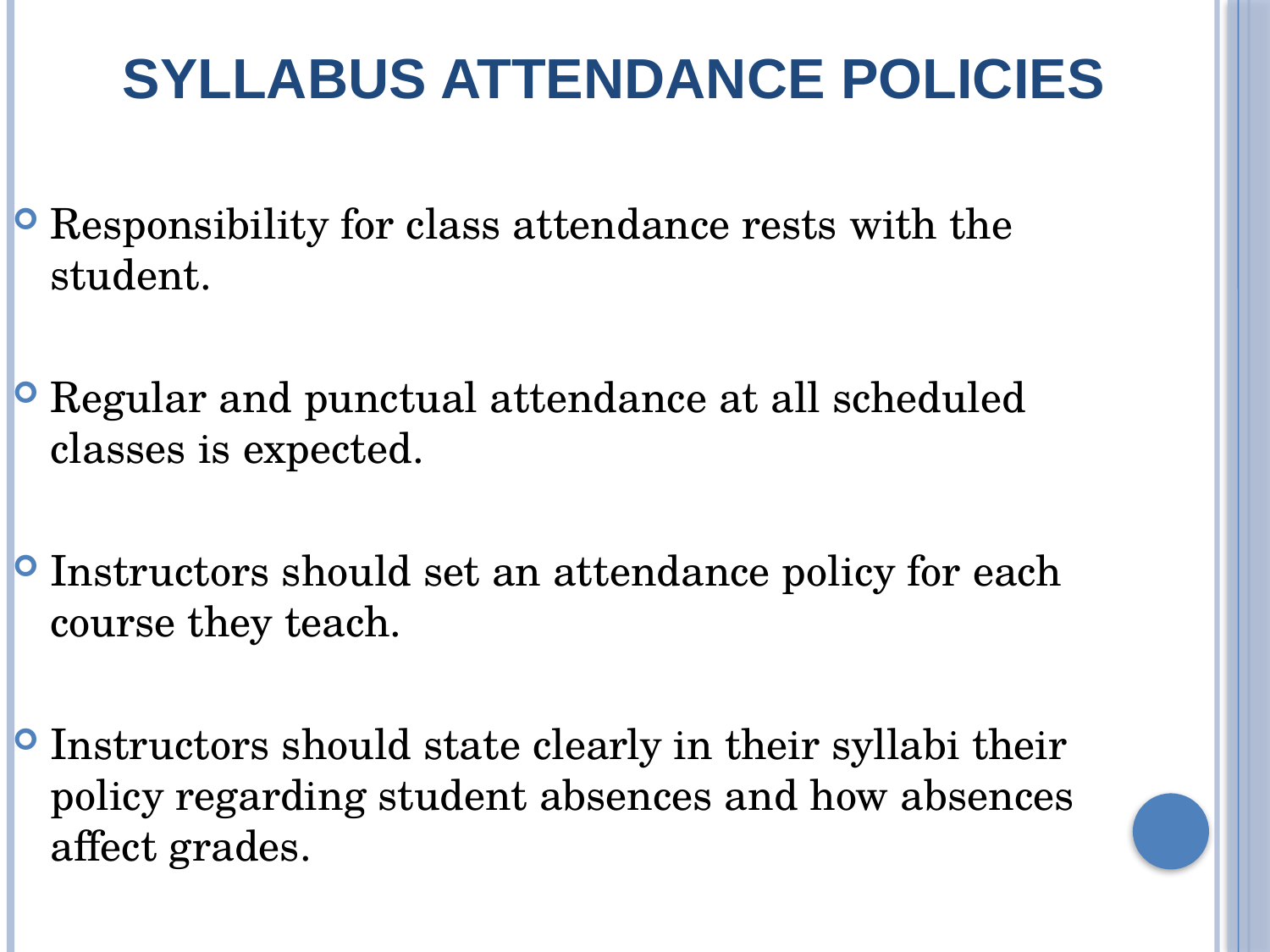

# Syllabus Attendance policies
Responsibility for class attendance rests with the student.

Regular and punctual attendance at all scheduled classes is expected.

Instructors should set an attendance policy for each course they teach.

Instructors should state clearly in their syllabi their policy regarding student absences and how absences affect grades.